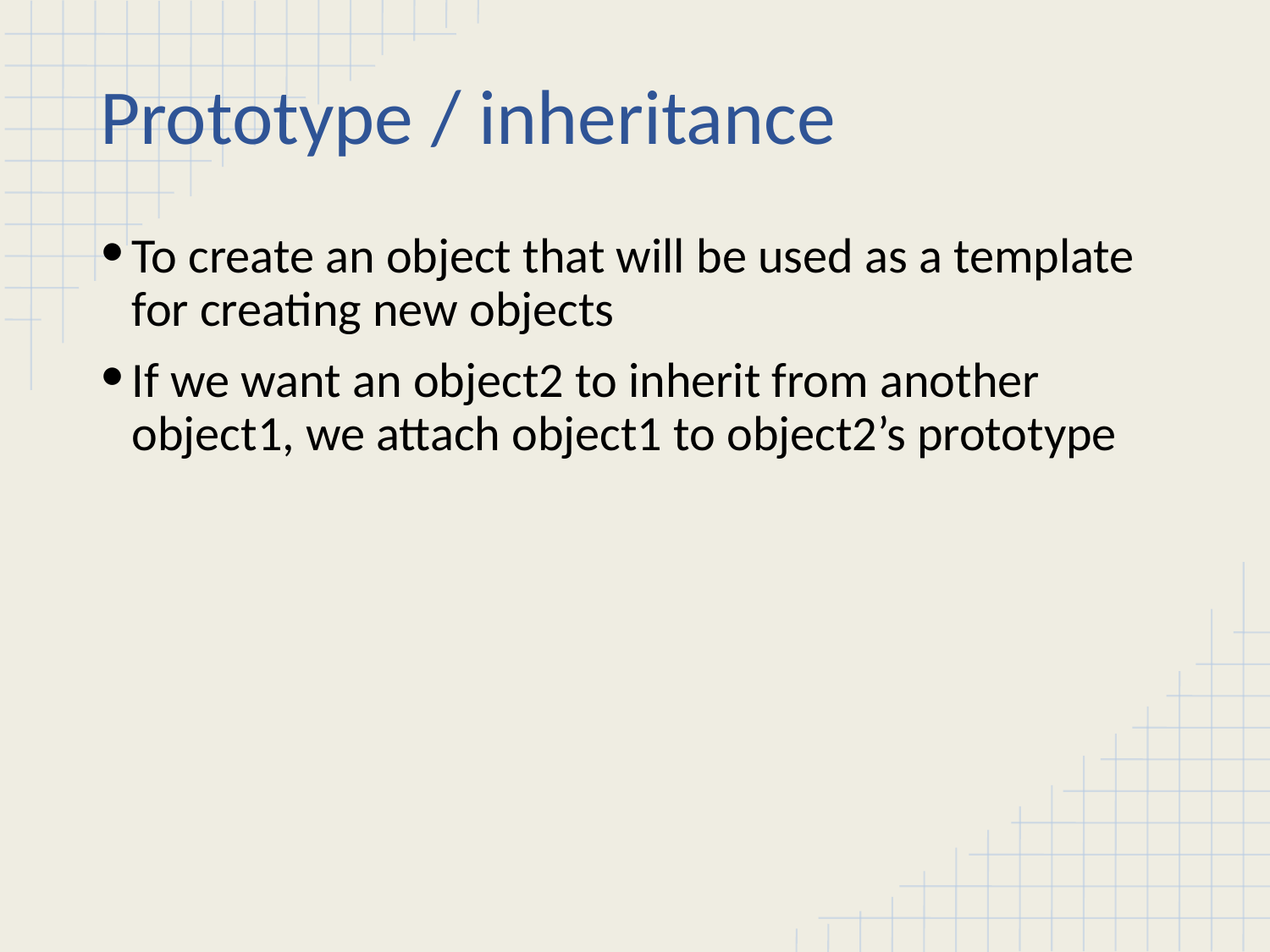

# Prototype / inheritance
To create an object that will be used as a template for creating new objects
If we want an object2 to inherit from another object1, we attach object1 to object2’s prototype